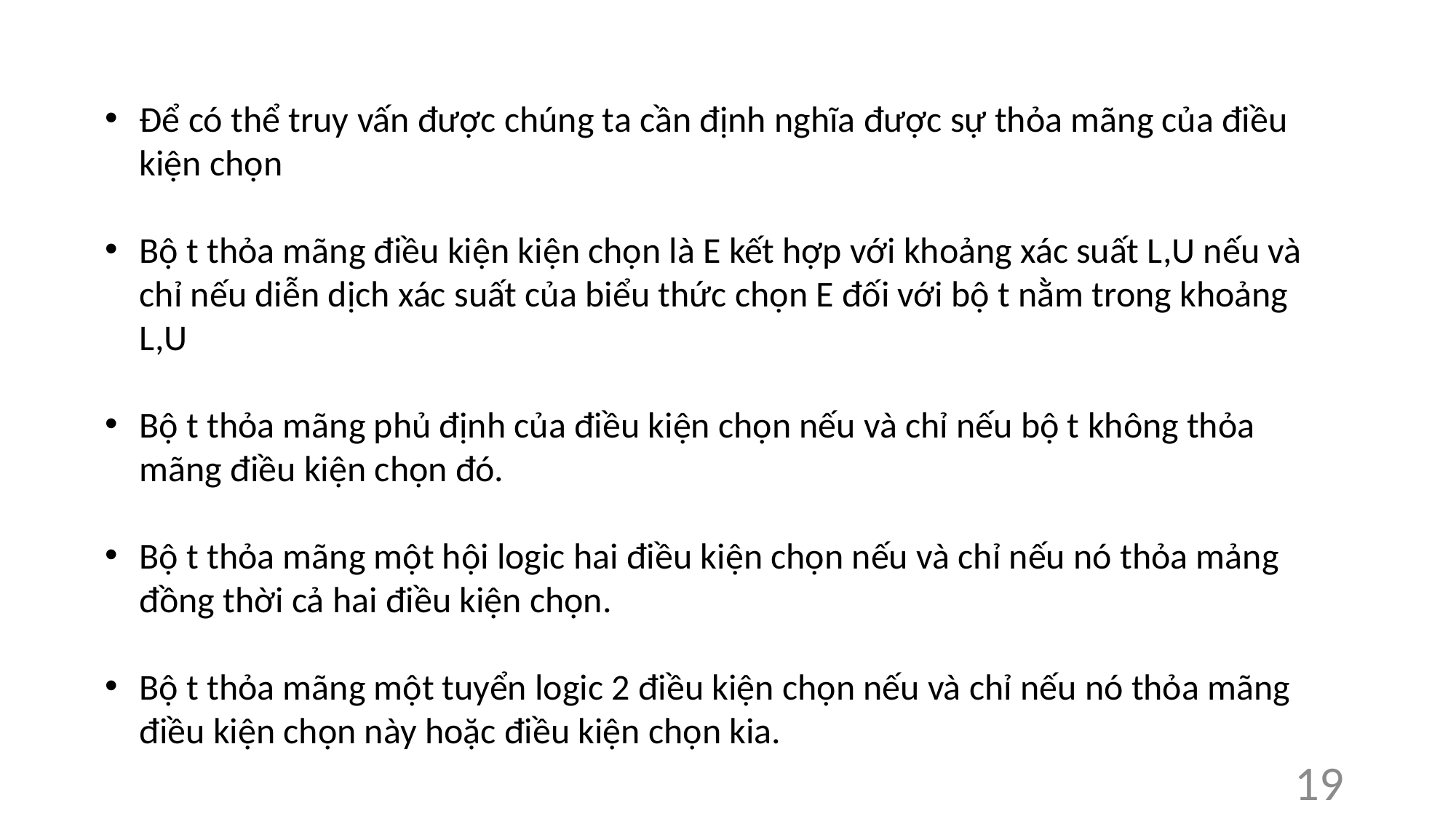

Để có thể truy vấn được chúng ta cần định nghĩa được sự thỏa mãng của điều kiện chọn

Bộ t thỏa mãng điều kiện kiện chọn là E kết hợp với khoảng xác suất L,U nếu và chỉ nếu diễn dịch xác suất của biểu thức chọn E đối với bộ t nằm trong khoảng L,U

Bộ t thỏa mãng phủ định của điều kiện chọn nếu và chỉ nếu bộ t không thỏa mãng điều kiện chọn đó.

Bộ t thỏa mãng một hội logic hai điều kiện chọn nếu và chỉ nếu nó thỏa mảng đồng thời cả hai điều kiện chọn.

Bộ t thỏa mãng một tuyển logic 2 điều kiện chọn nếu và chỉ nếu nó thỏa mãng điều kiện chọn này hoặc điều kiện chọn kia.
19